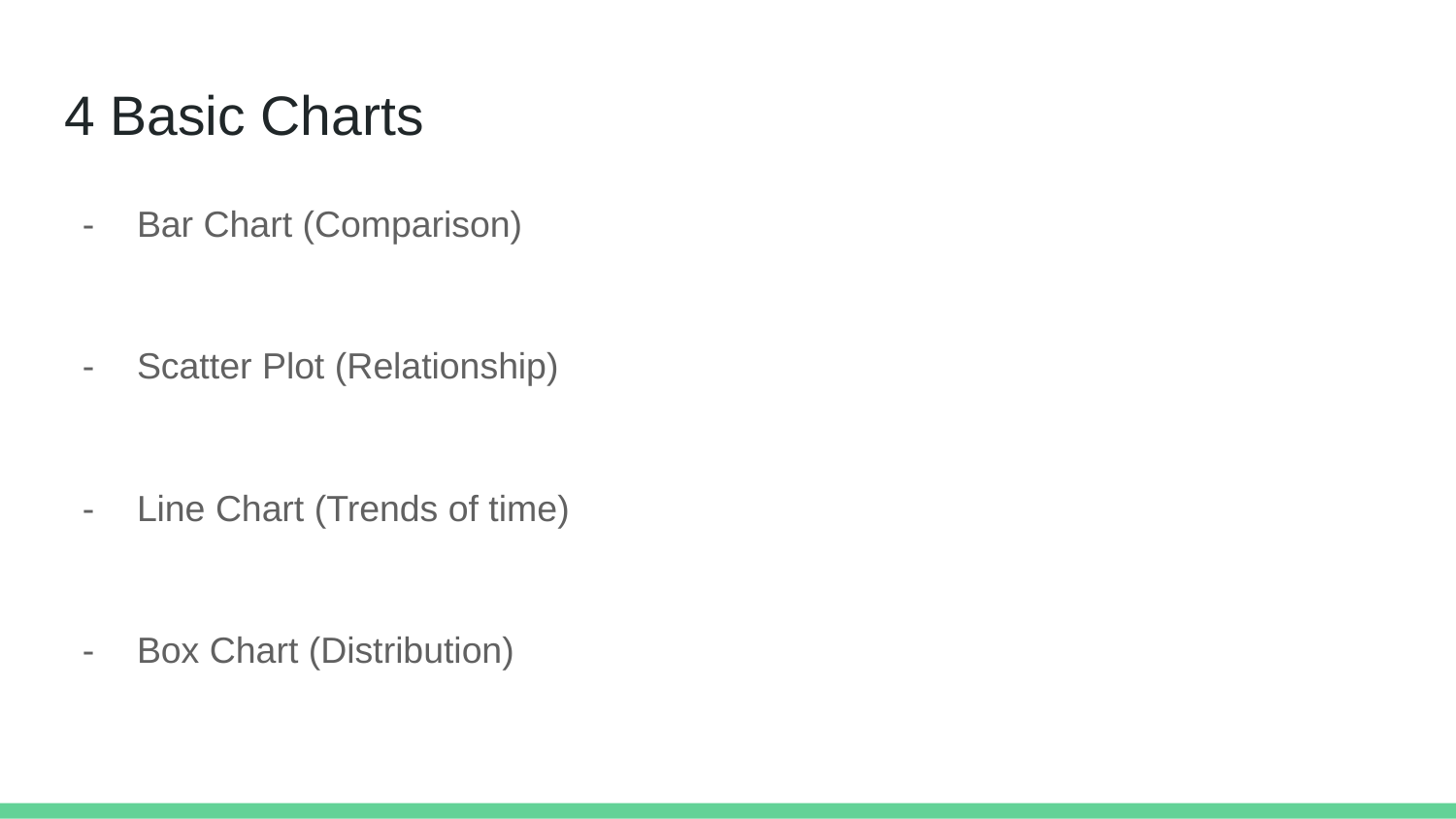

# 4 Basic Charts
Bar Chart (Comparison)

Scatter Plot (Relationship)

Line Chart (Trends of time)

Box Chart (Distribution)